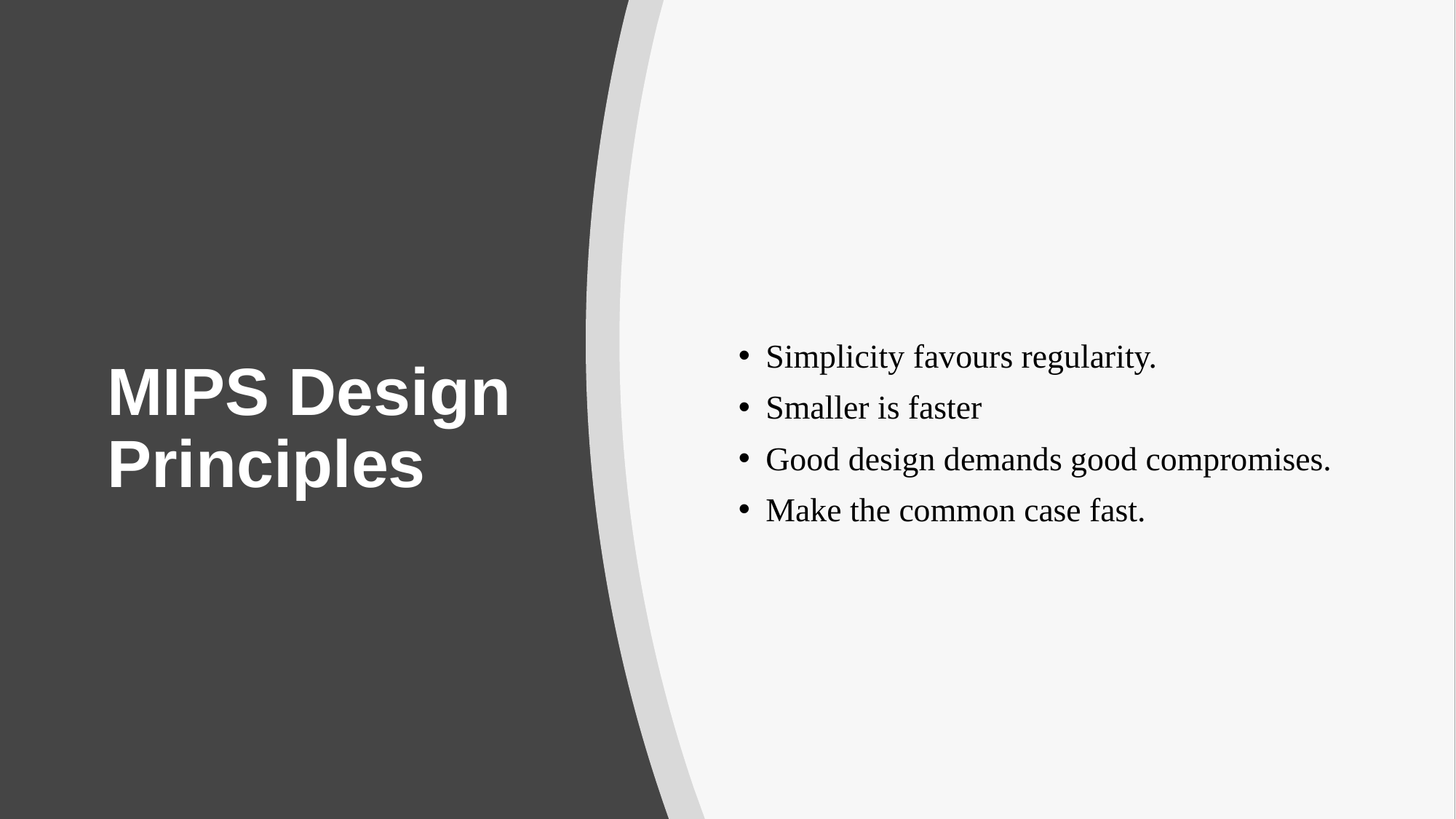

Simplicity favours regularity.
Smaller is faster
Good design demands good compromises.
Make the common case fast.
# MIPS Design Principles